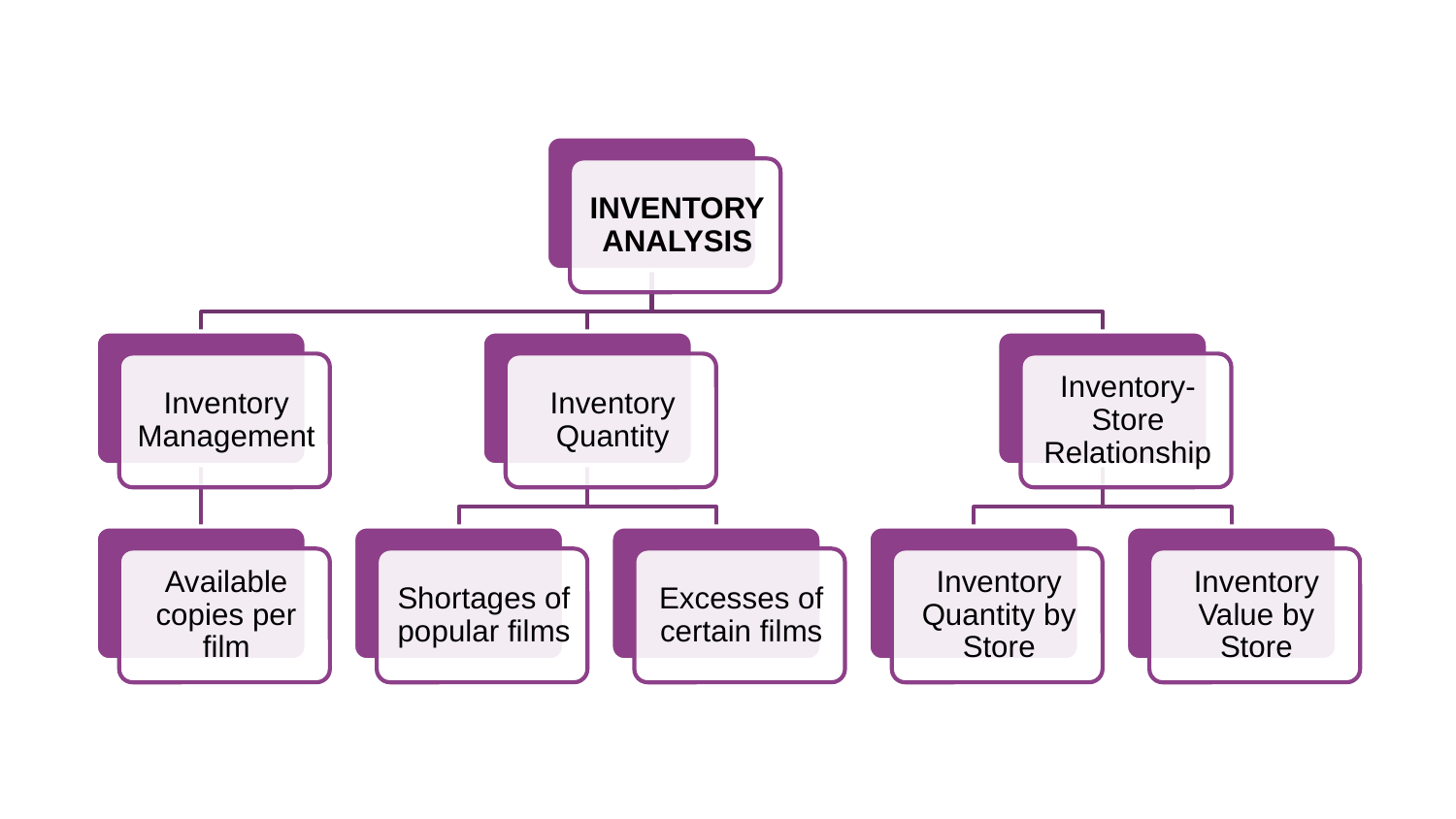

INVENTORY ANALYSIS
Inventory Management
Available copies per film
Inventory Quantity
Shortages of popular films
Excesses of certain films
Inventory-Store Relationship
Inventory Quantity by Store
Inventory Value by Store